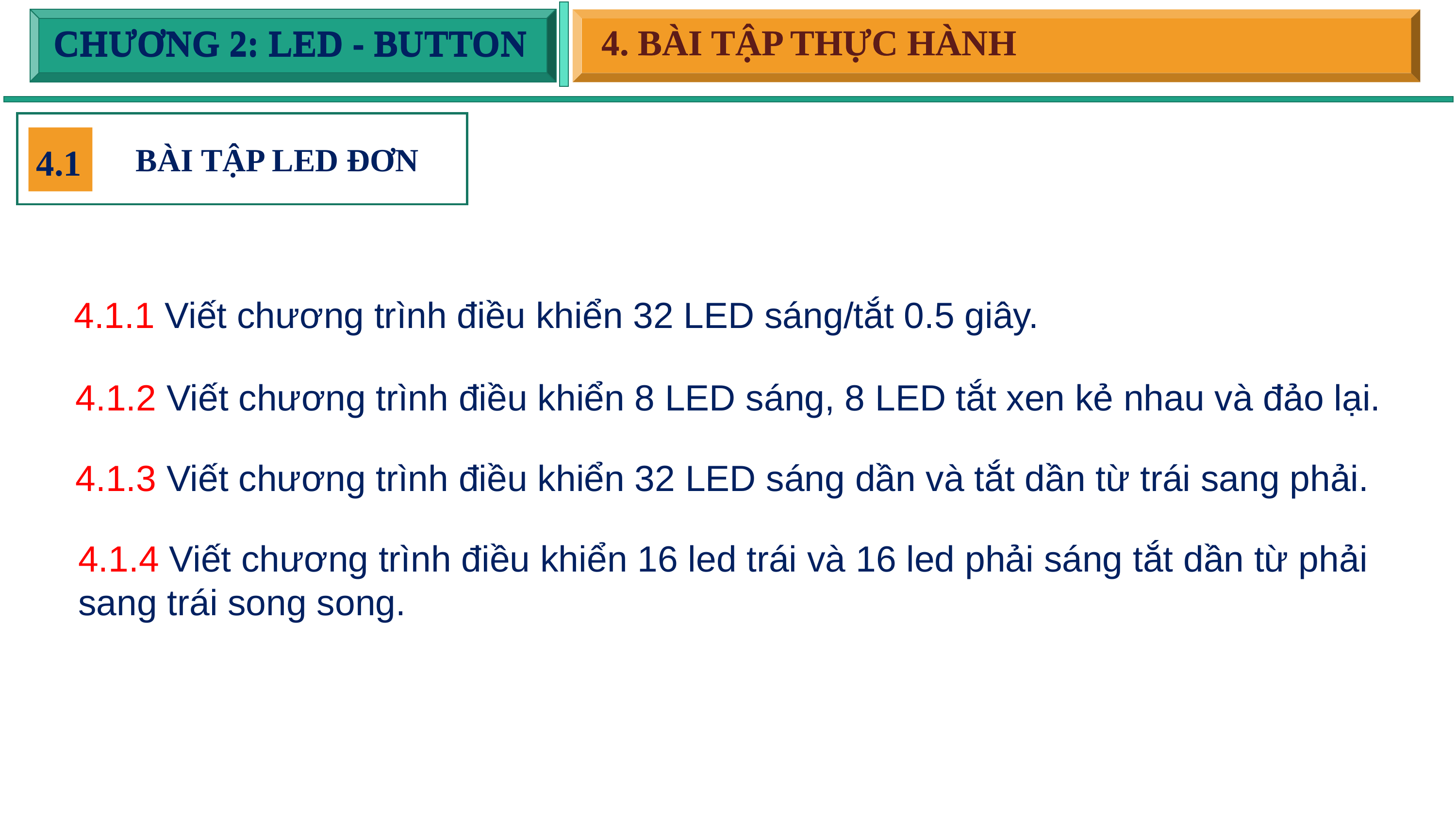

4. BÀI TẬP THỰC HÀNH
4. BÀI TẬP THỰC HÀNH
CHƯƠNG 2: LED - BUTTON
CHƯƠNG 2: LED - BUTTON

BÀI TẬP LED ĐƠN
4.1
4.1.1 Viết chương trình điều khiển 32 LED sáng/tắt 0.5 giây.
4.1.2 Viết chương trình điều khiển 8 LED sáng, 8 LED tắt xen kẻ nhau và đảo lại.
4.1.3 Viết chương trình điều khiển 32 LED sáng dần và tắt dần từ trái sang phải.
4.1.4 Viết chương trình điều khiển 16 led trái và 16 led phải sáng tắt dần từ phải sang trái song song.